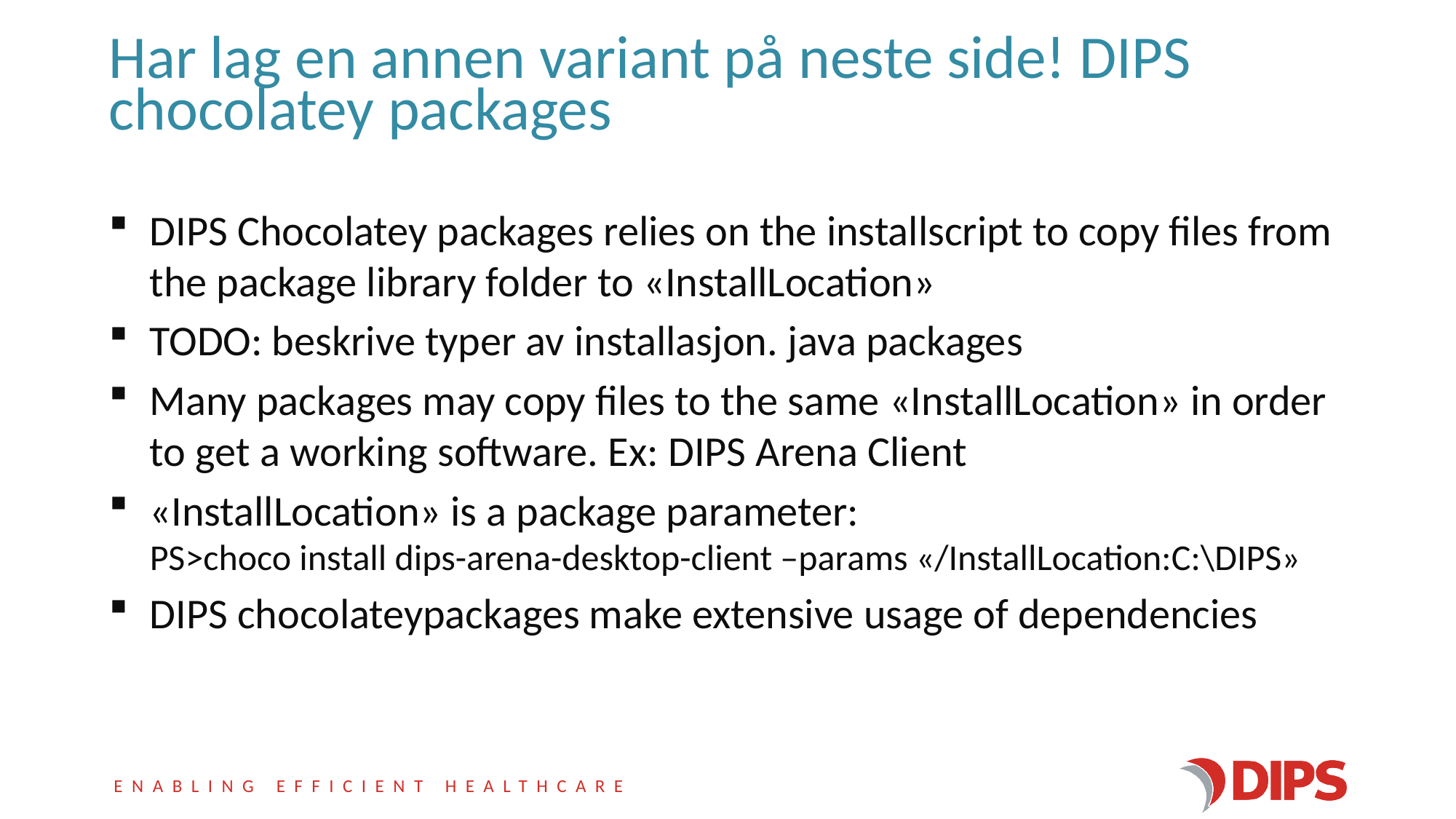

# Har lag en annen variant på neste side! DIPS chocolatey packages
DIPS Chocolatey packages relies on the installscript to copy files from the package library folder to «InstallLocation»
TODO: beskrive typer av installasjon. java packages
Many packages may copy files to the same «InstallLocation» in order to get a working software. Ex: DIPS Arena Client
«InstallLocation» is a package parameter:
PS>choco install dips-arena-desktop-client –params «/InstallLocation:C:\DIPS»
DIPS chocolateypackages make extensive usage of dependencies